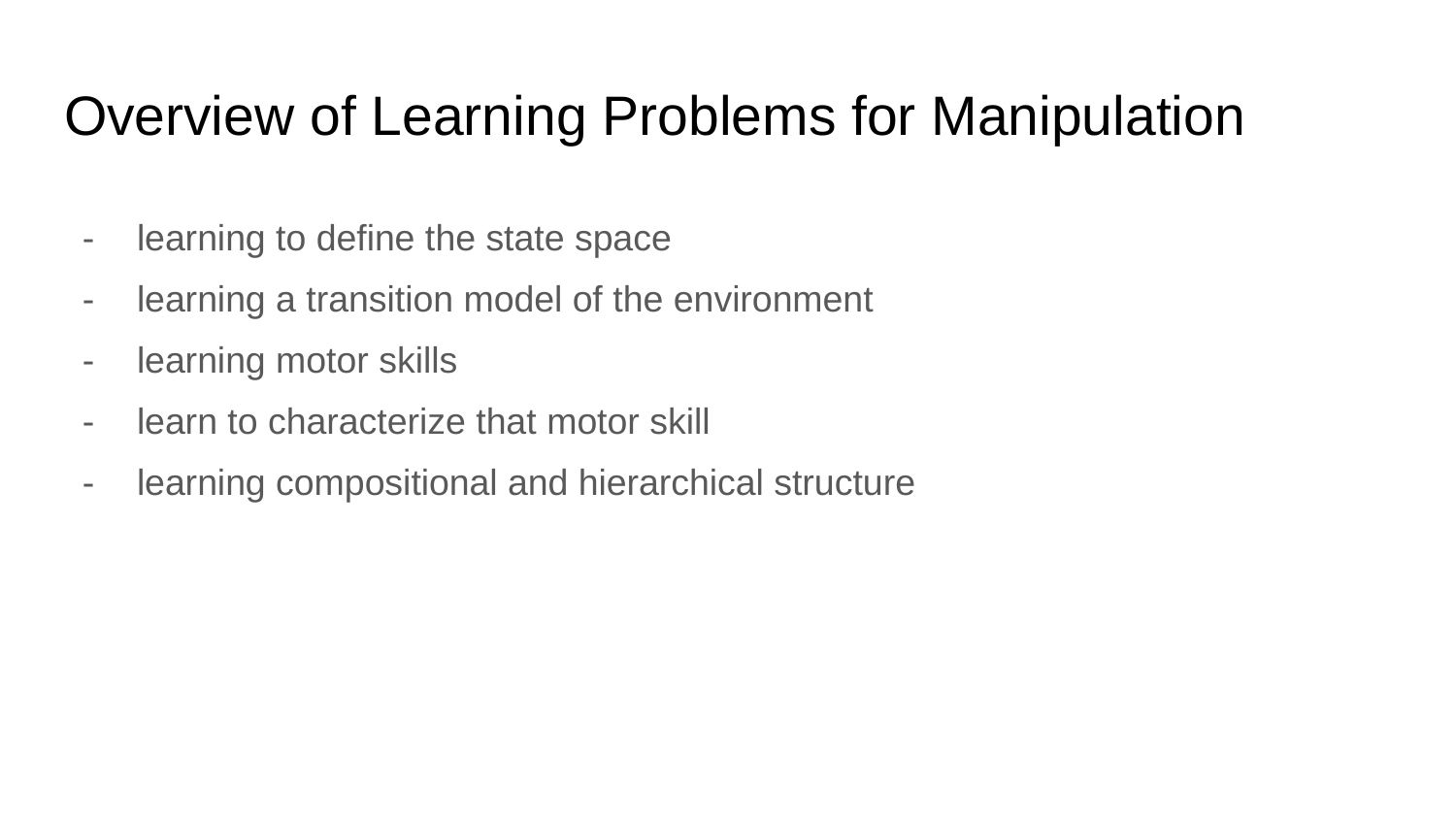

# Overview of Learning Problems for Manipulation
learning to define the state space
learning a transition model of the environment
learning motor skills
learn to characterize that motor skill
learning compositional and hierarchical structure